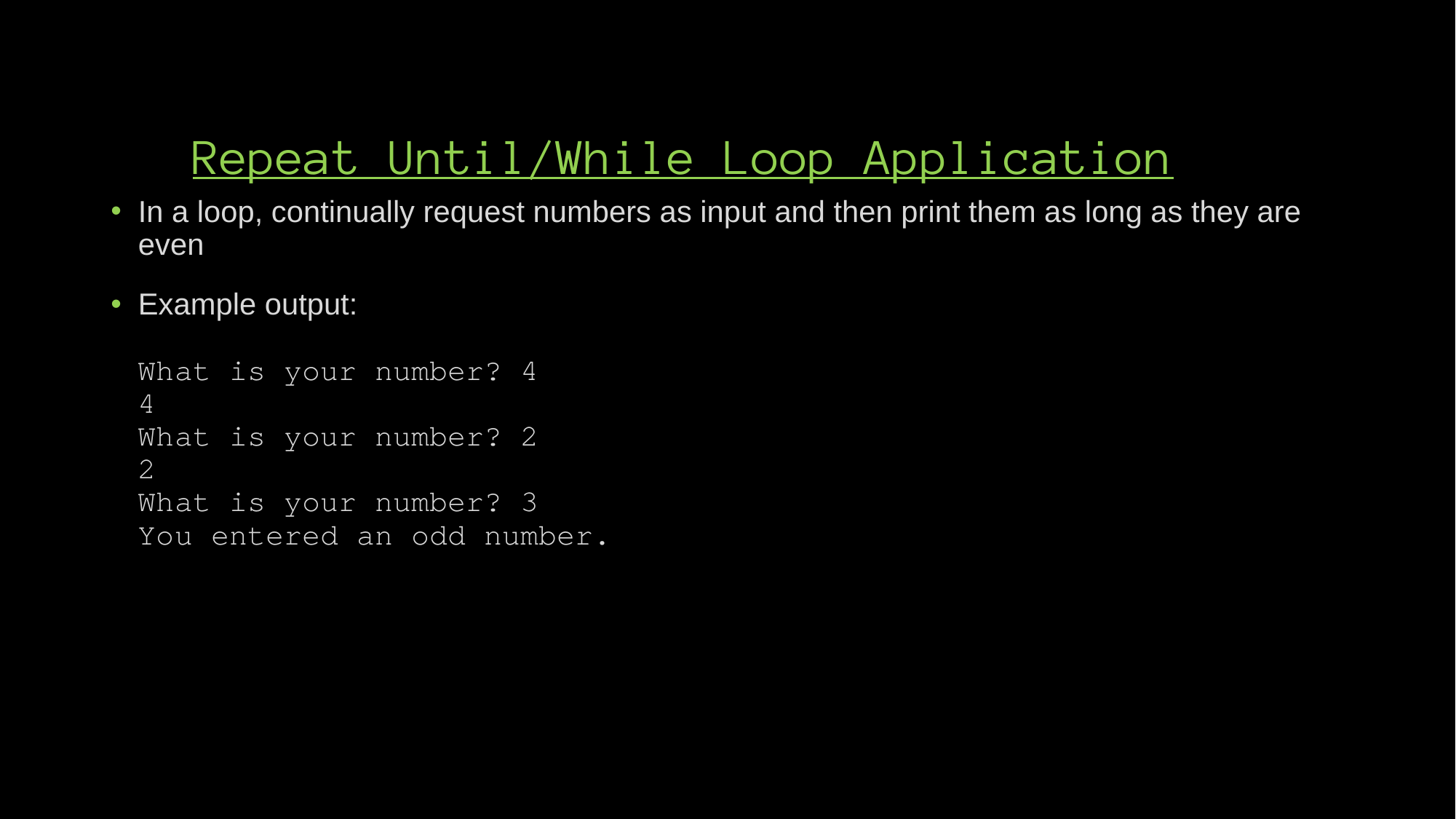

# Repeat Until/While Loop Application
In a loop, continually request numbers as input and then print them as long as they are even
Example output:
What is your number? 4
4
What is your number? 2
2
What is your number? 3
You entered an odd number.